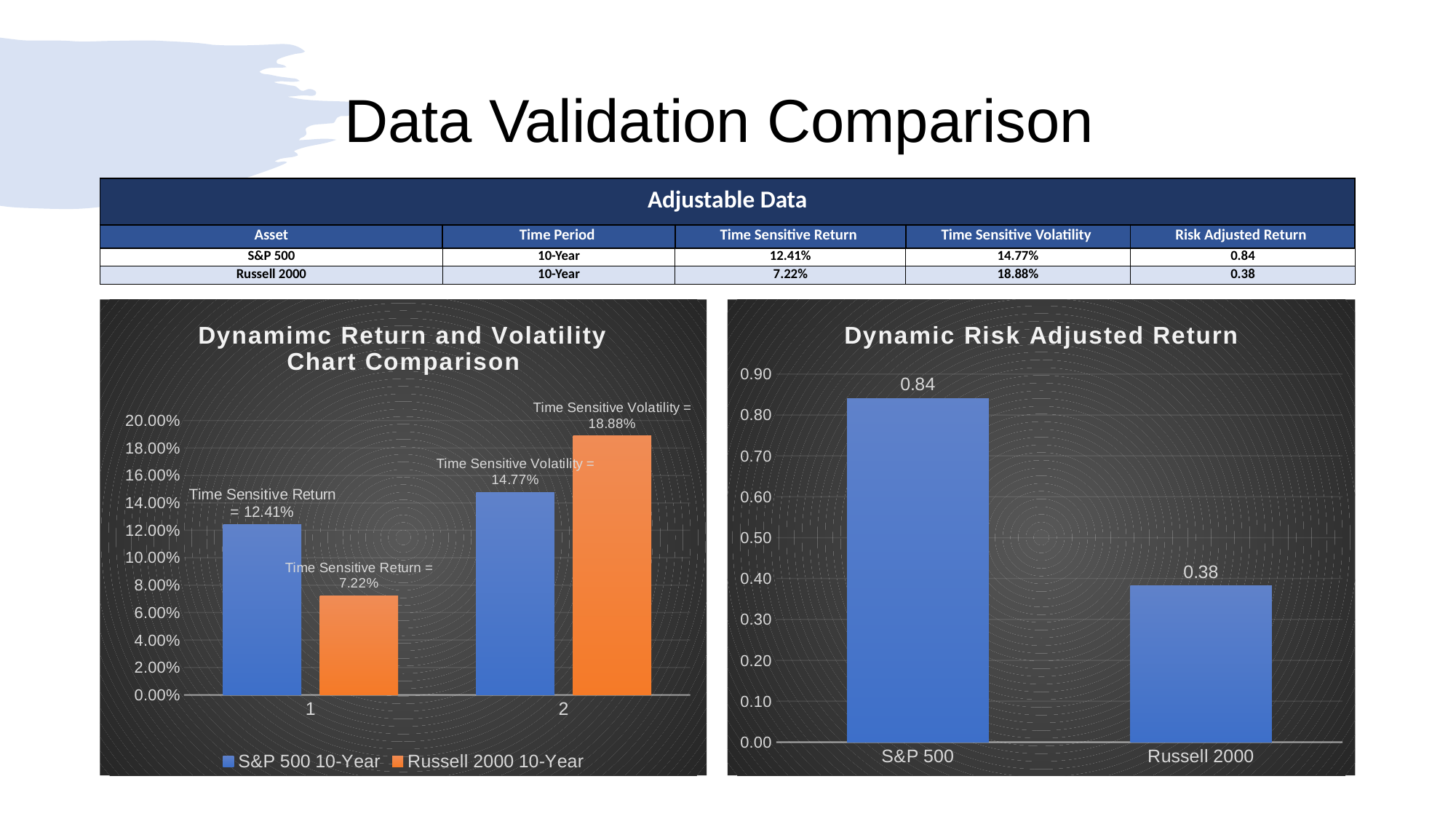

# Data Validation Comparison
| Adjustable Data |  |  |  |  |
| --- | --- | --- | --- | --- |
| Asset | Time Period | Time Sensitive Return | Time Sensitive Volatility | Risk Adjusted Return |
| S&P 500 | 10-Year | 12.41% | 14.77% | 0.84 |
| Russell 2000 | 10-Year | 7.22% | 18.88% | 0.38 |

### Chart: Dynamimc Return and Volatility Chart Comparison

| Category | S&P 500 | Russell 2000 |
|---|---|---|

### Chart: Dynamic Risk Adjusted Return

| Category |  |
|---|---|
| S&P 500 | 0.84022132420909 |
| Russell 2000 | 0.38227335937591145 |